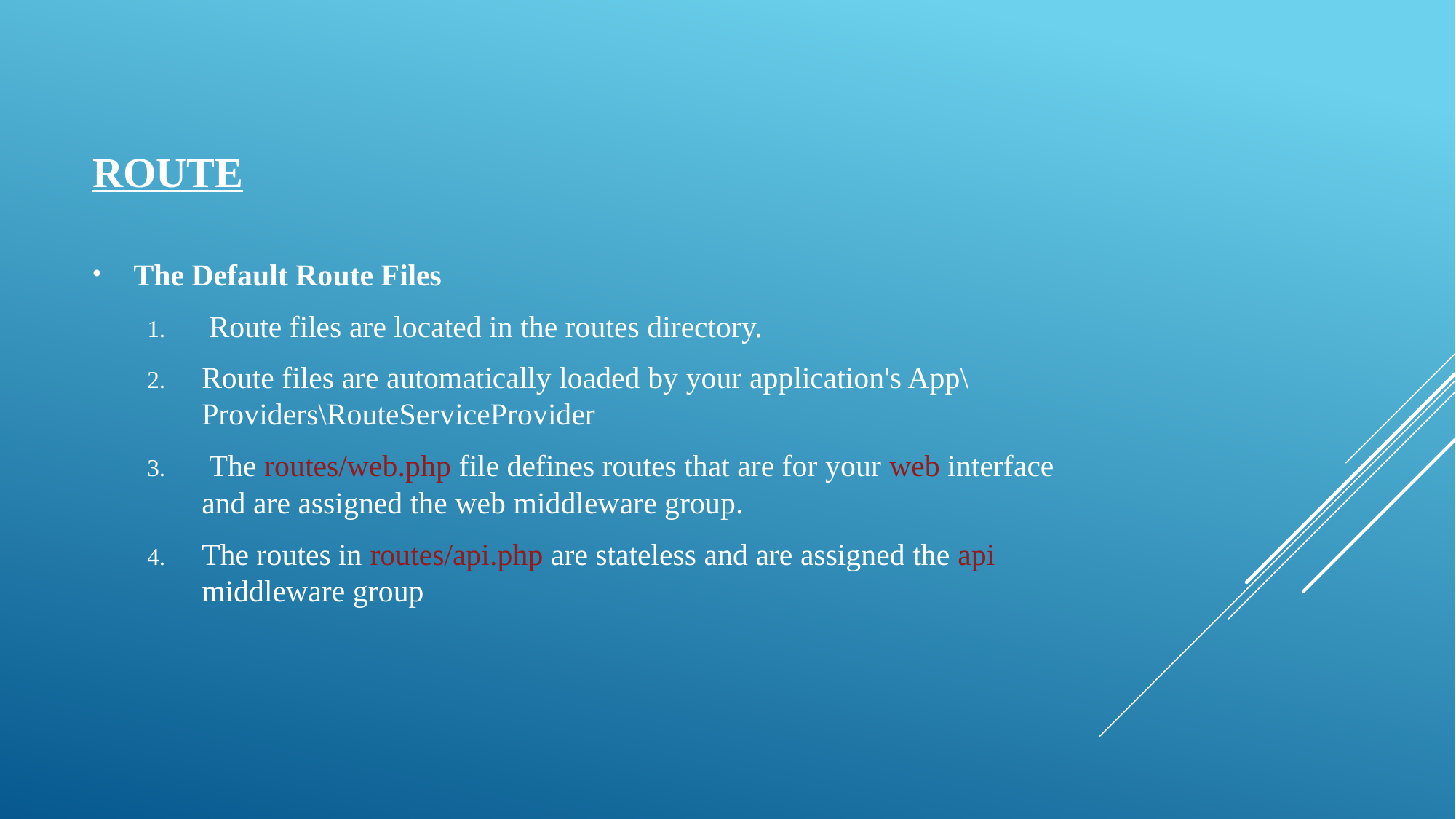

# Route
The Default Route Files
 Route files are located in the routes directory.
Route files are automatically loaded by your application's App\Providers\RouteServiceProvider
 The routes/web.php file defines routes that are for your web interface and are assigned the web middleware group.
The routes in routes/api.php are stateless and are assigned the api   middleware group